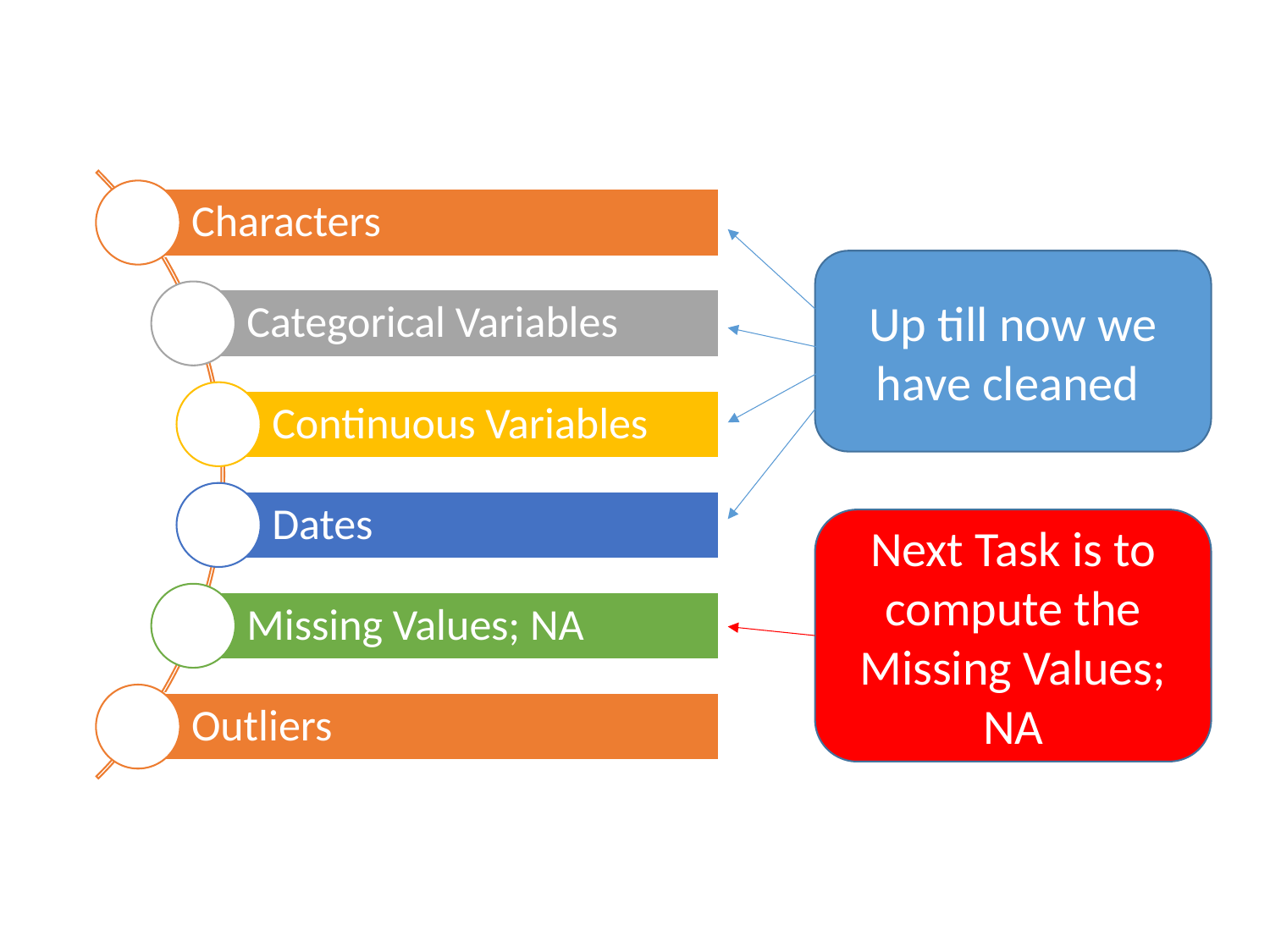

Characters
Categorical Variables
Continuous Variables
Dates
Missing Values; NA
Outliers
Up till now we have cleaned
Next Task is to compute the Missing Values; NA